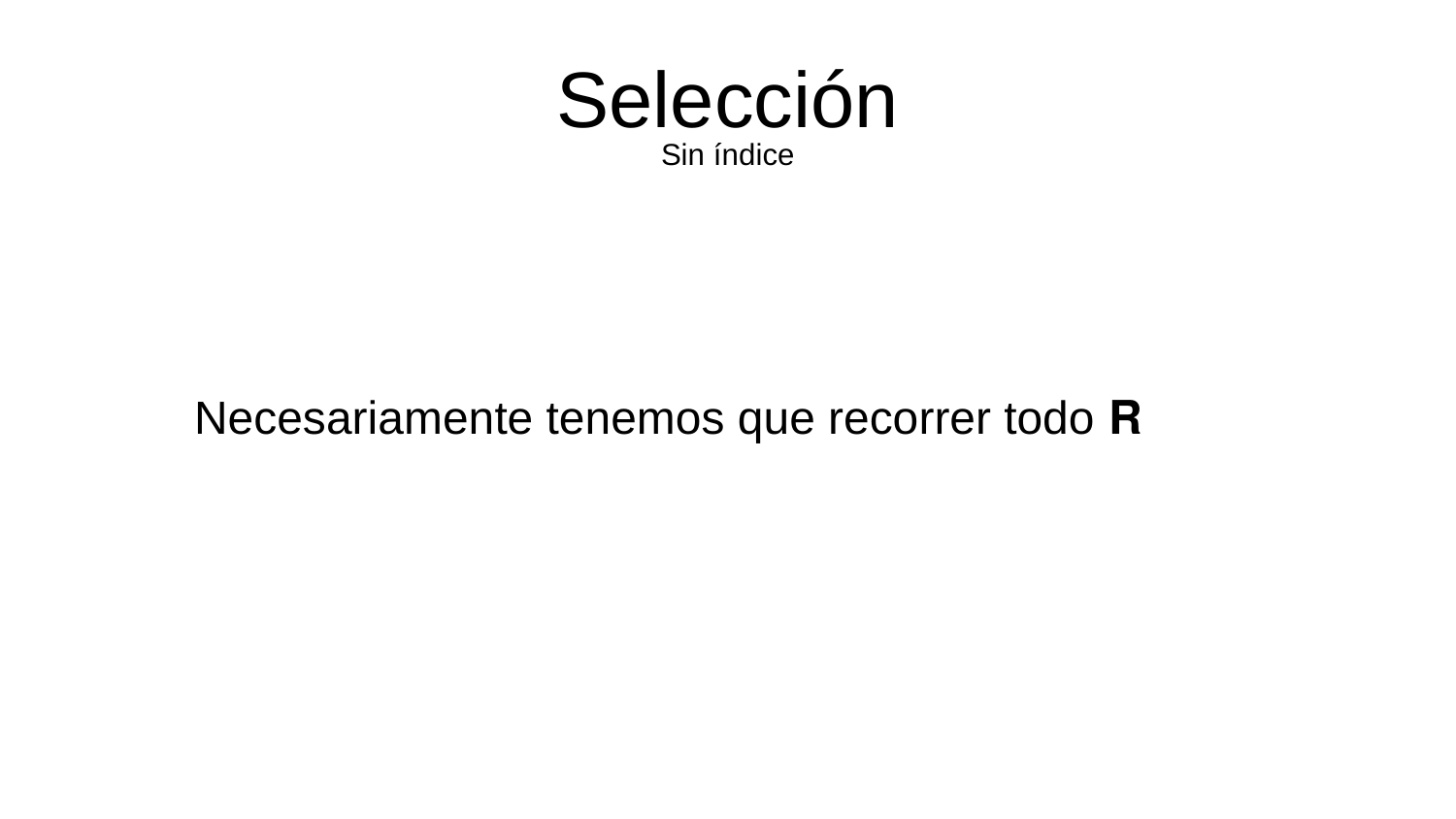

Selección
Sin índice
Necesariamente tenemos que recorrer todo R